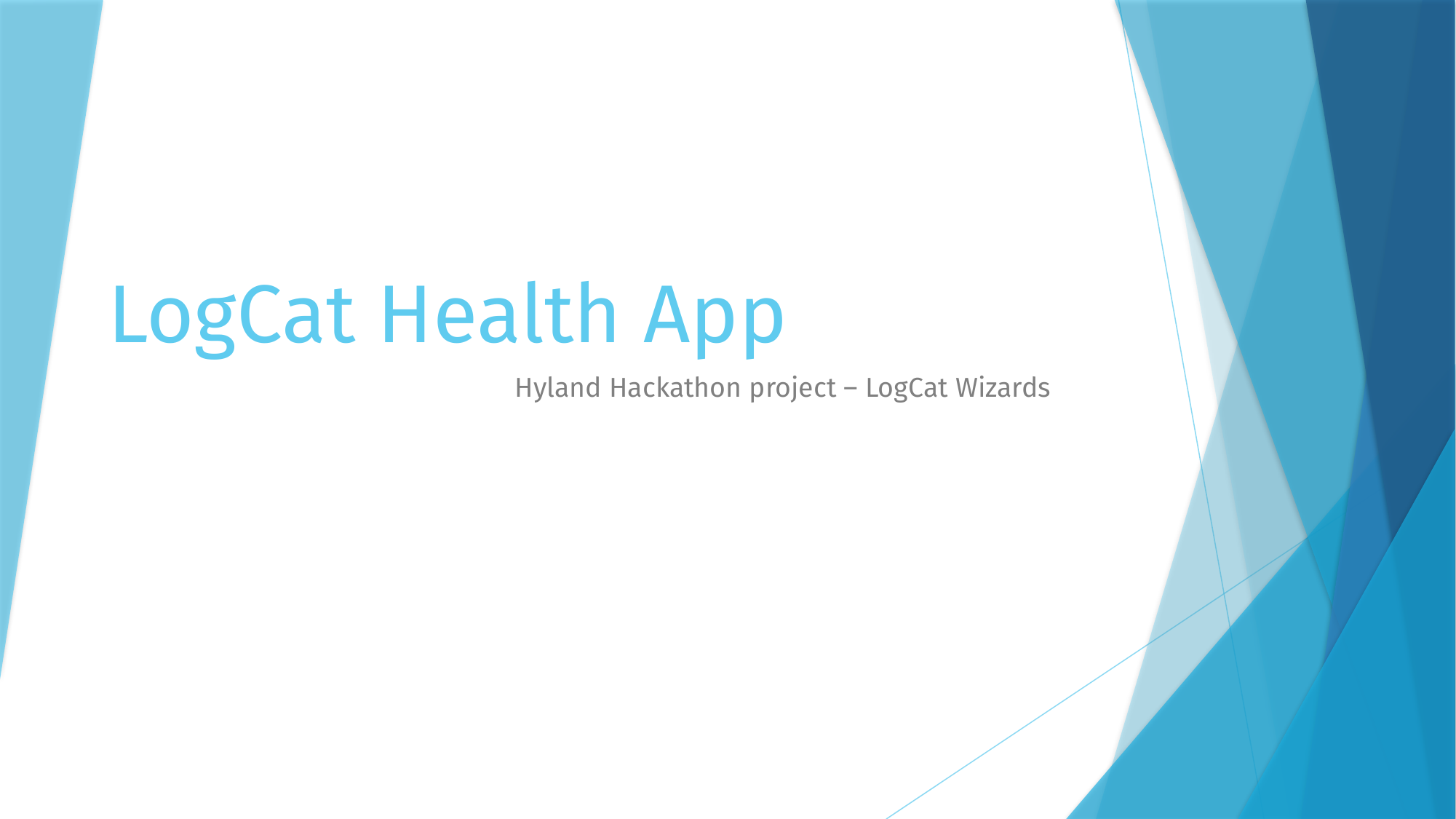

# LogCat Health App
Hyland Hackathon project – LogCat Wizards